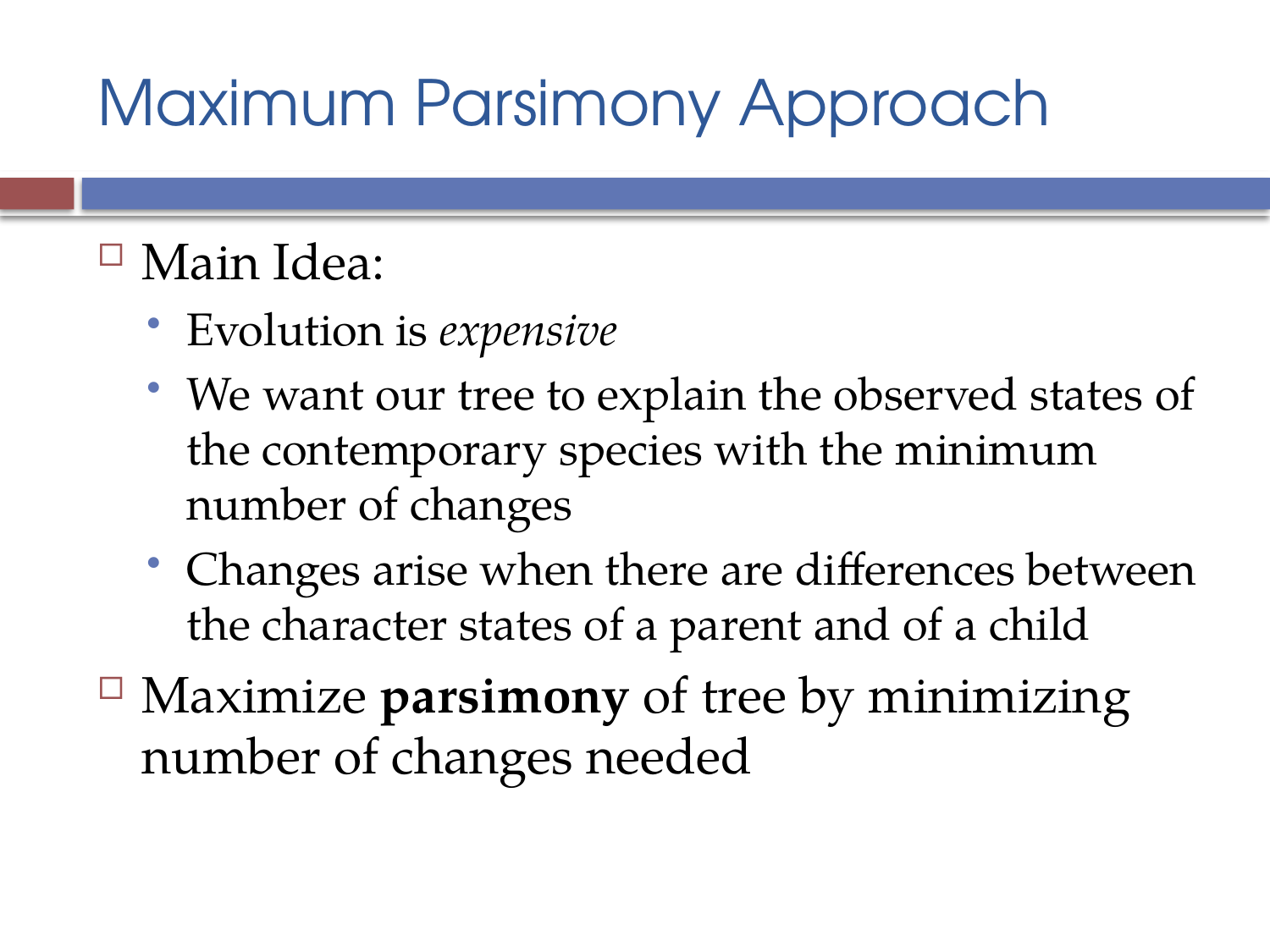

# Maximum Parsimony Approach
Main Idea:
Evolution is expensive
We want our tree to explain the observed states of the contemporary species with the minimum number of changes
Changes arise when there are differences between the character states of a parent and of a child
Maximize parsimony of tree by minimizing number of changes needed